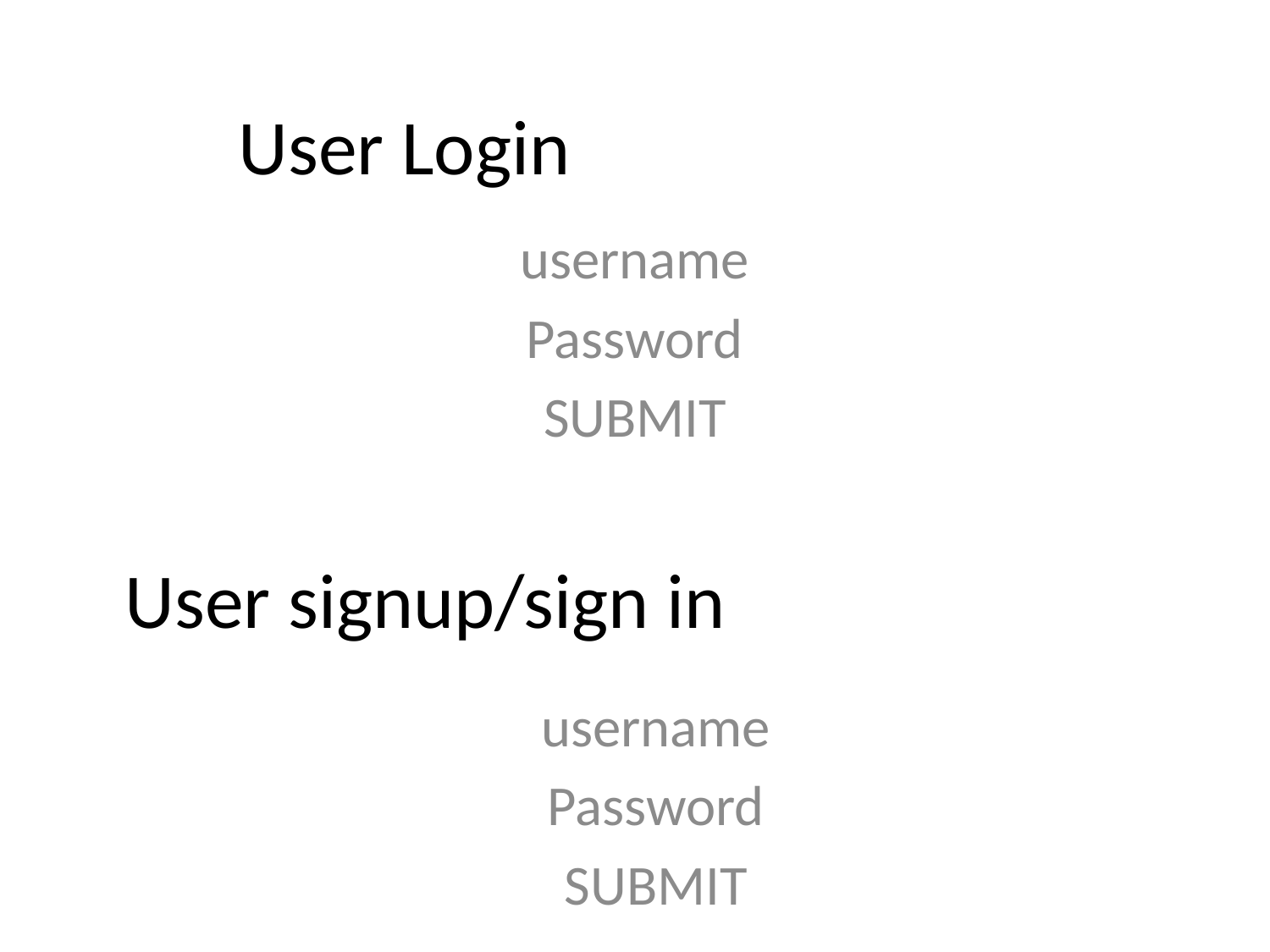

# User Login
username
Password
SUBMIT

User signup/sign in
username
Password
SUBMIT